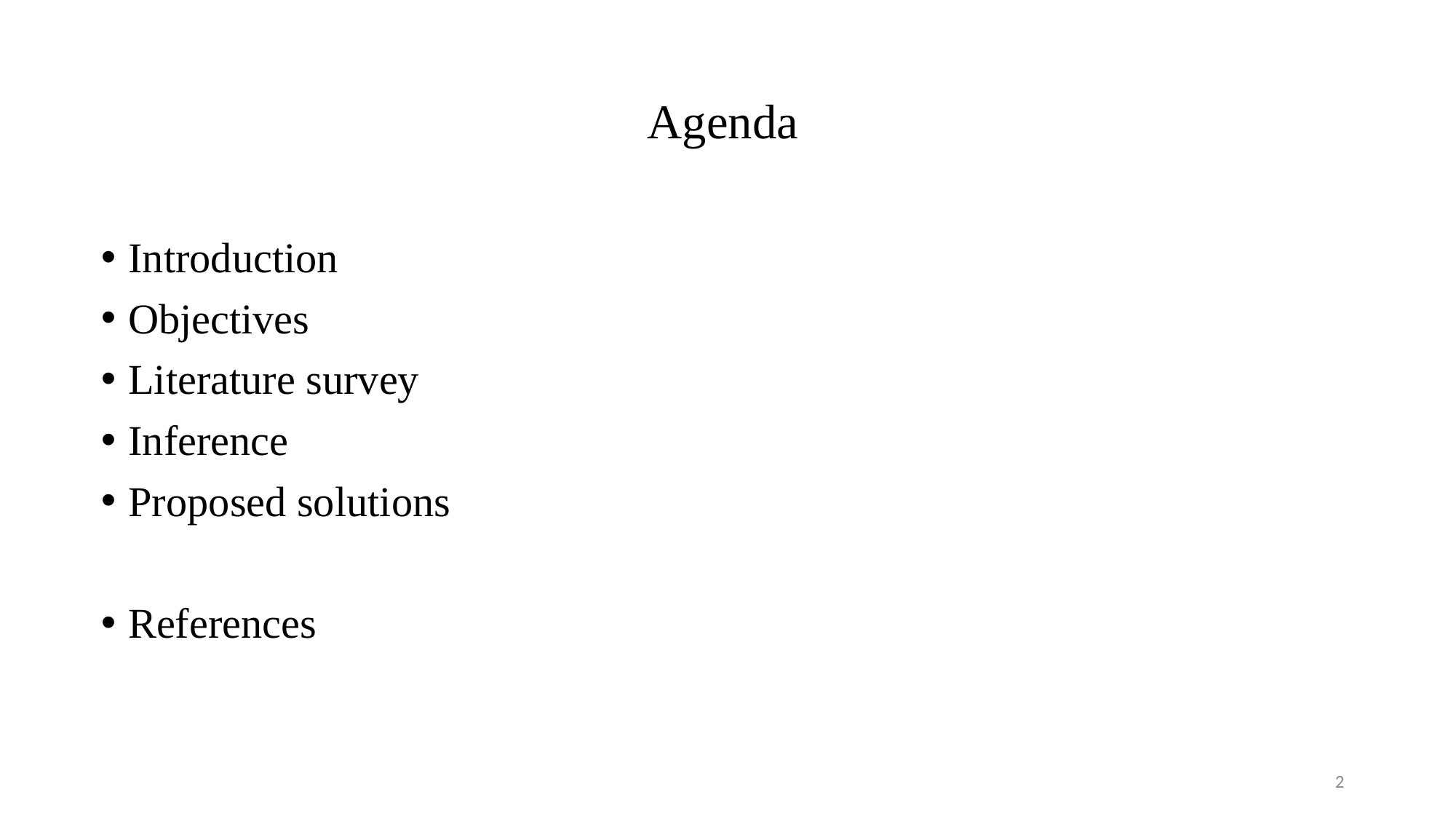

# Agenda

Introduction
Objectives
Literature survey
Inference
Proposed solutions

References
2